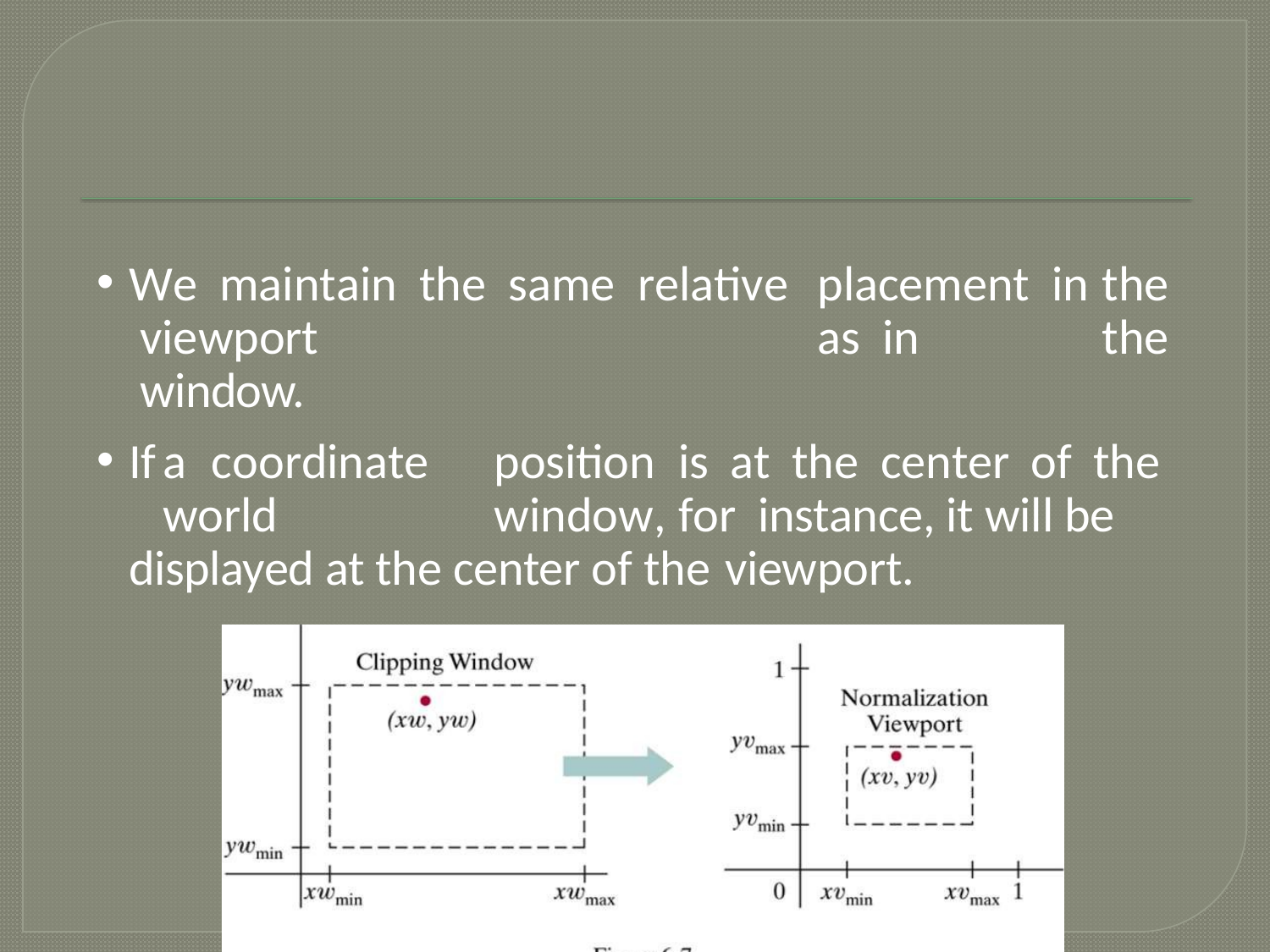

#
We  maintain  the  same  relative	placement  in	the  viewport	as  in	the  window.
If	a	coordinate	position	is	at	the	center	of	the	world	window,	for  instance, it will be displayed at the center of the viewport.